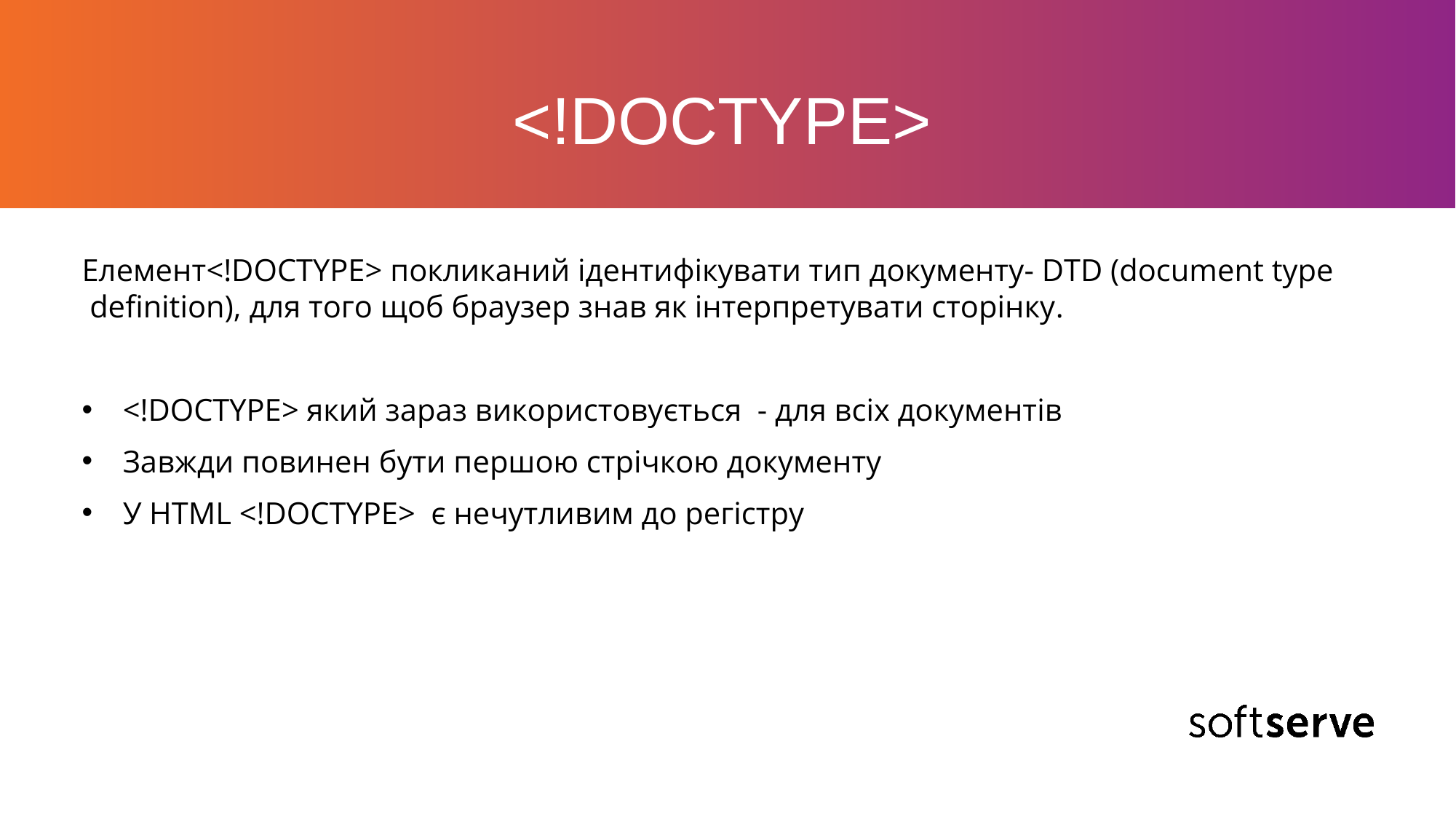

# <!DOCTYPE>
Елемент<!DOCTYPE> покликаний ідентифікувати тип документу- DTD (document type     definition), для того щоб браузер знав як інтерпретувати сторінку.

<!DOCTYPE> який зараз використовується  - для всіх документів
Завжди повинен бути першою стрічкою документу
У HTML <!DOCTYPE>  є нечутливим до регістру